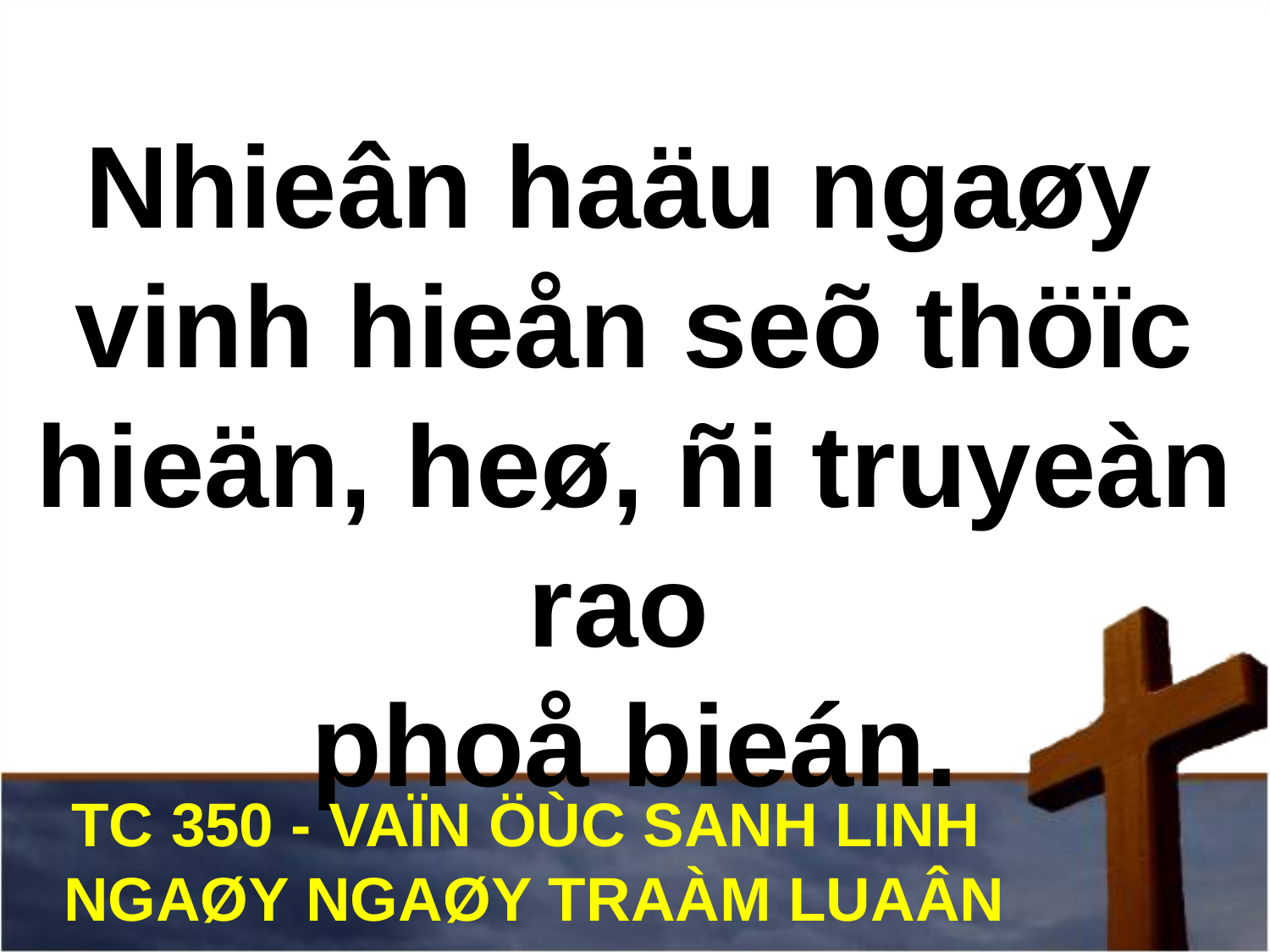

Nhieân haäu ngaøy
vinh hieån seõ thöïc hieän, heø, ñi truyeàn rao
phoå bieán.
TC 350 - VAÏN ÖÙC SANH LINH
NGAØY NGAØY TRAÀM LUAÂN